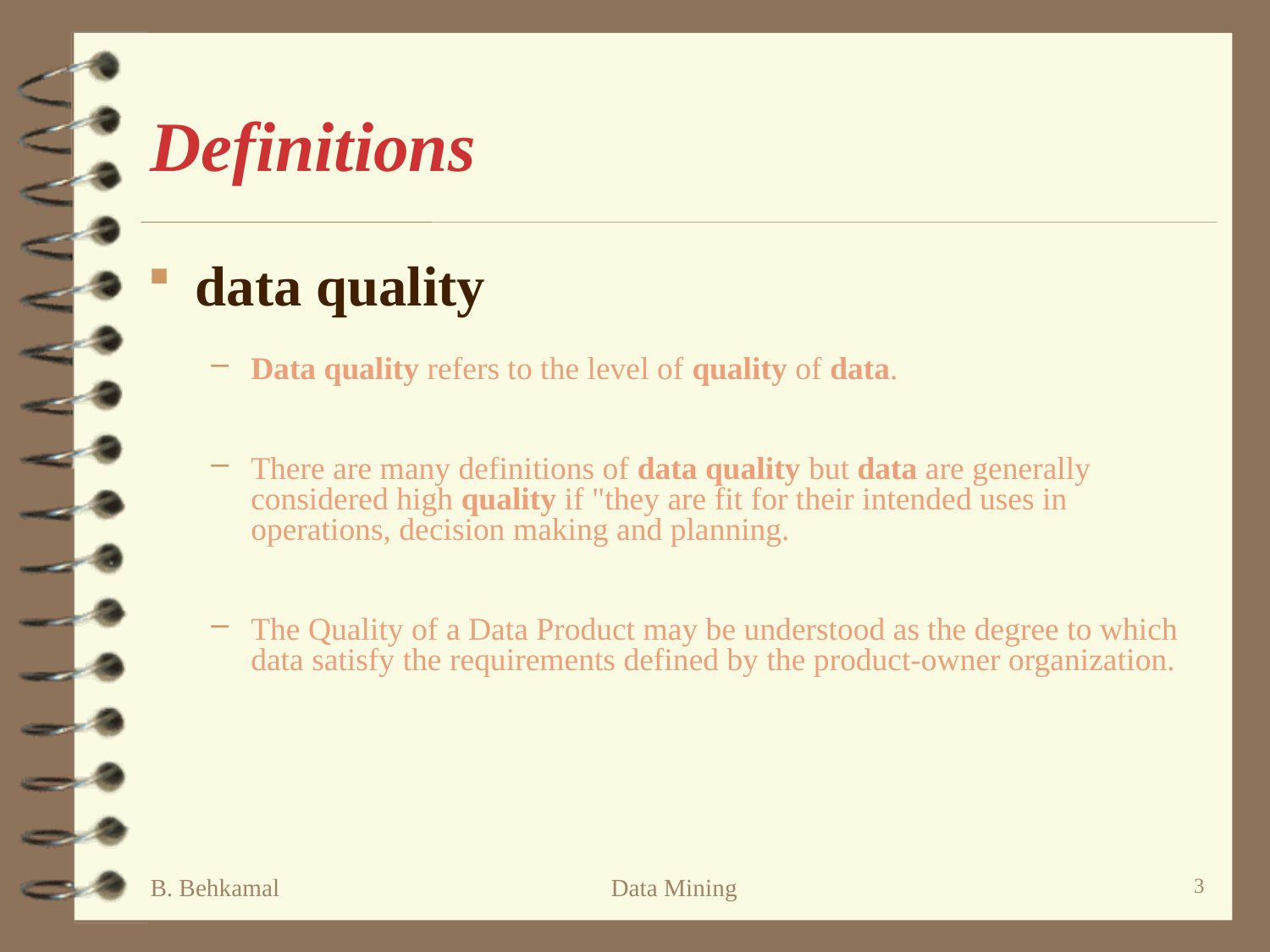

# Definitions
data quality

Data quality refers to the level of quality of data.

There are many definitions of data quality but data are generally considered high quality if "they are fit for their intended uses in operations, decision making and planning.

The Quality of a Data Product may be understood as the degree to which data satisfy the requirements defined by the product-owner organization.

B. Behkamal
Data Mining
3